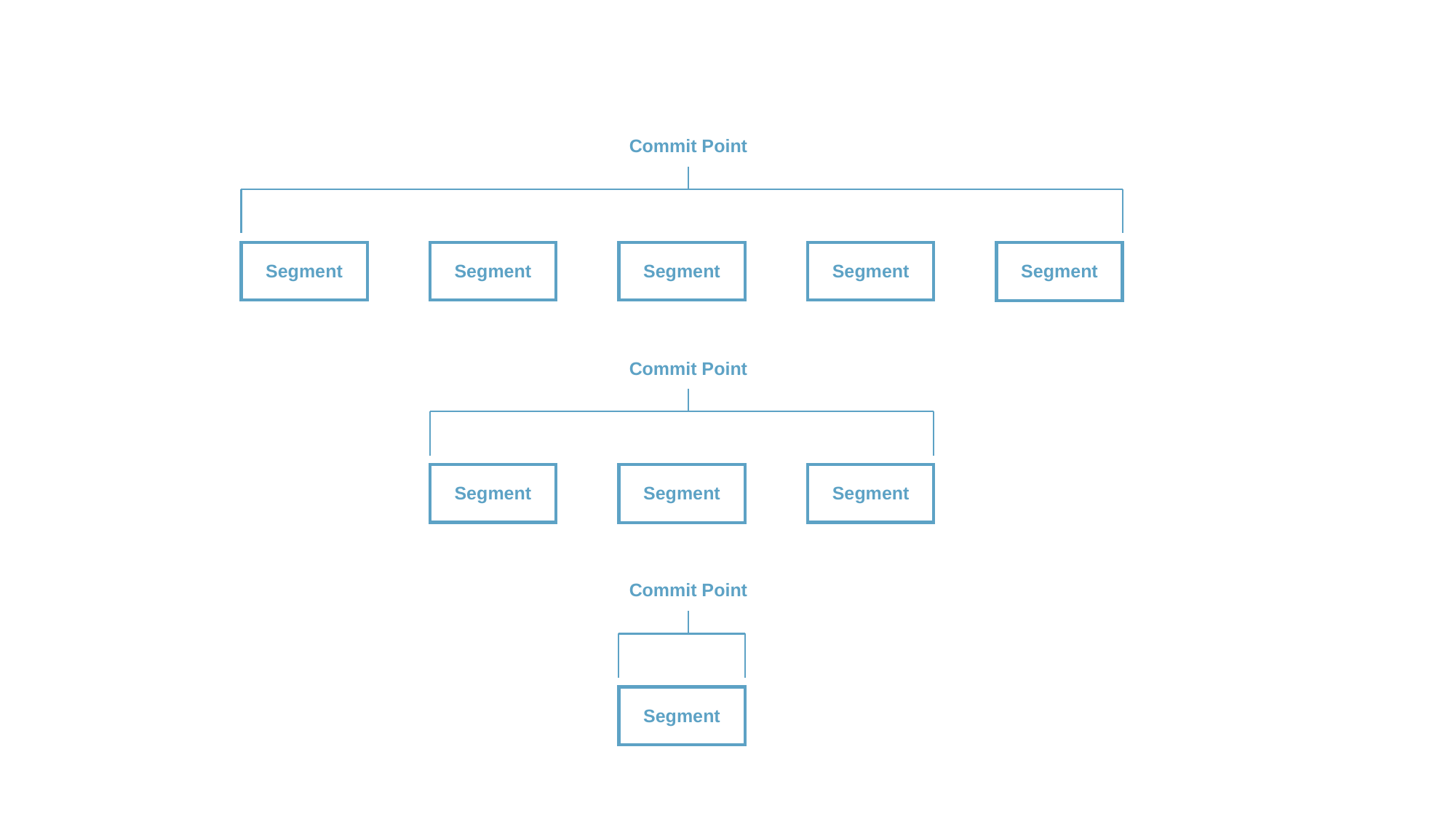

Commit Point

Segment

Segment

Segment

Segment

Segment
Commit Point

Segment

Segment

Segment
Commit Point

Segment